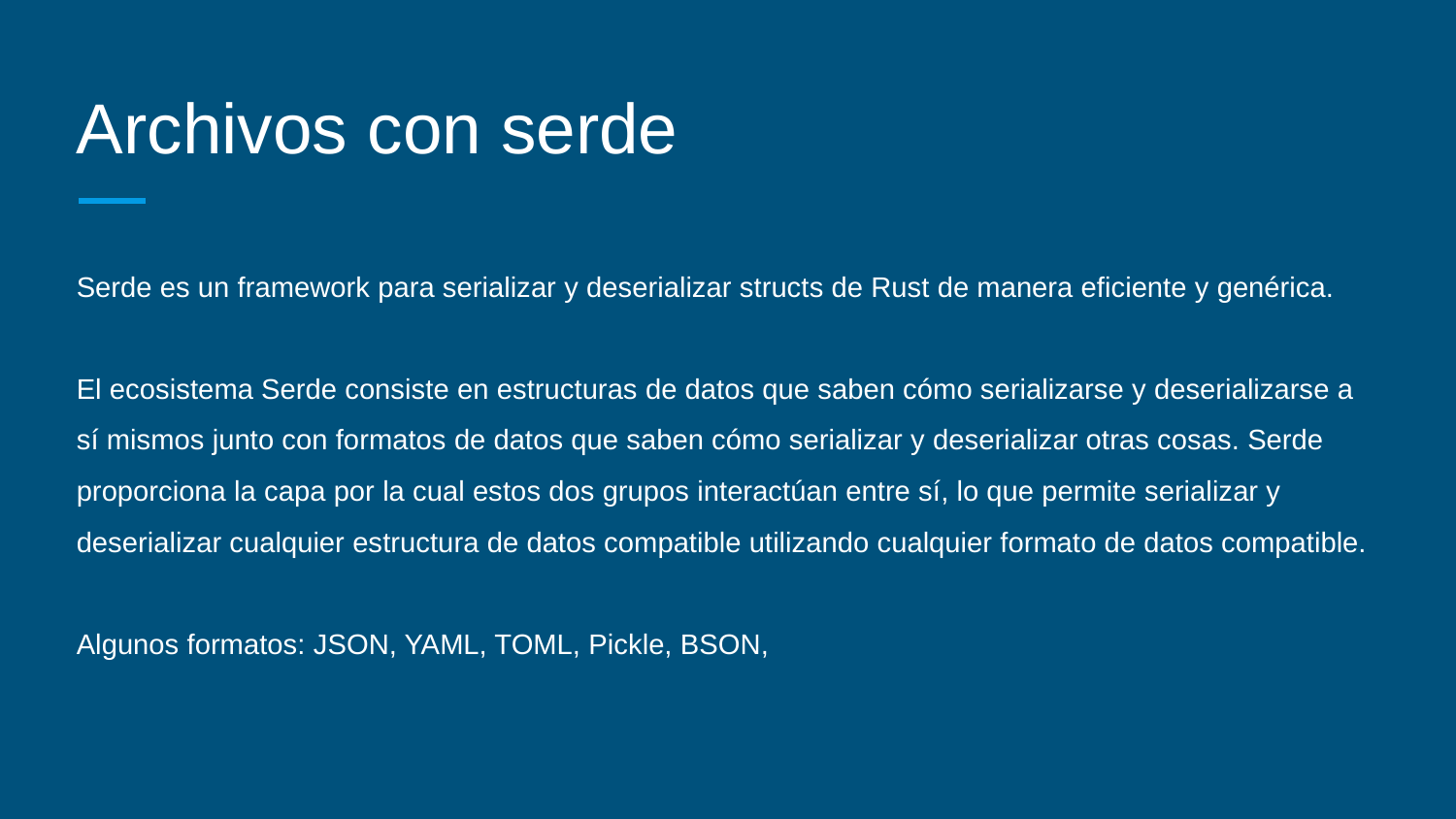

# Archivos con serde
Serde es un framework para serializar y deserializar structs de Rust de manera eficiente y genérica.

El ecosistema Serde consiste en estructuras de datos que saben cómo serializarse y deserializarse a sí mismos junto con formatos de datos que saben cómo serializar y deserializar otras cosas. Serde proporciona la capa por la cual estos dos grupos interactúan entre sí, lo que permite serializar y deserializar cualquier estructura de datos compatible utilizando cualquier formato de datos compatible.

Algunos formatos: JSON, YAML, TOML, Pickle, BSON,